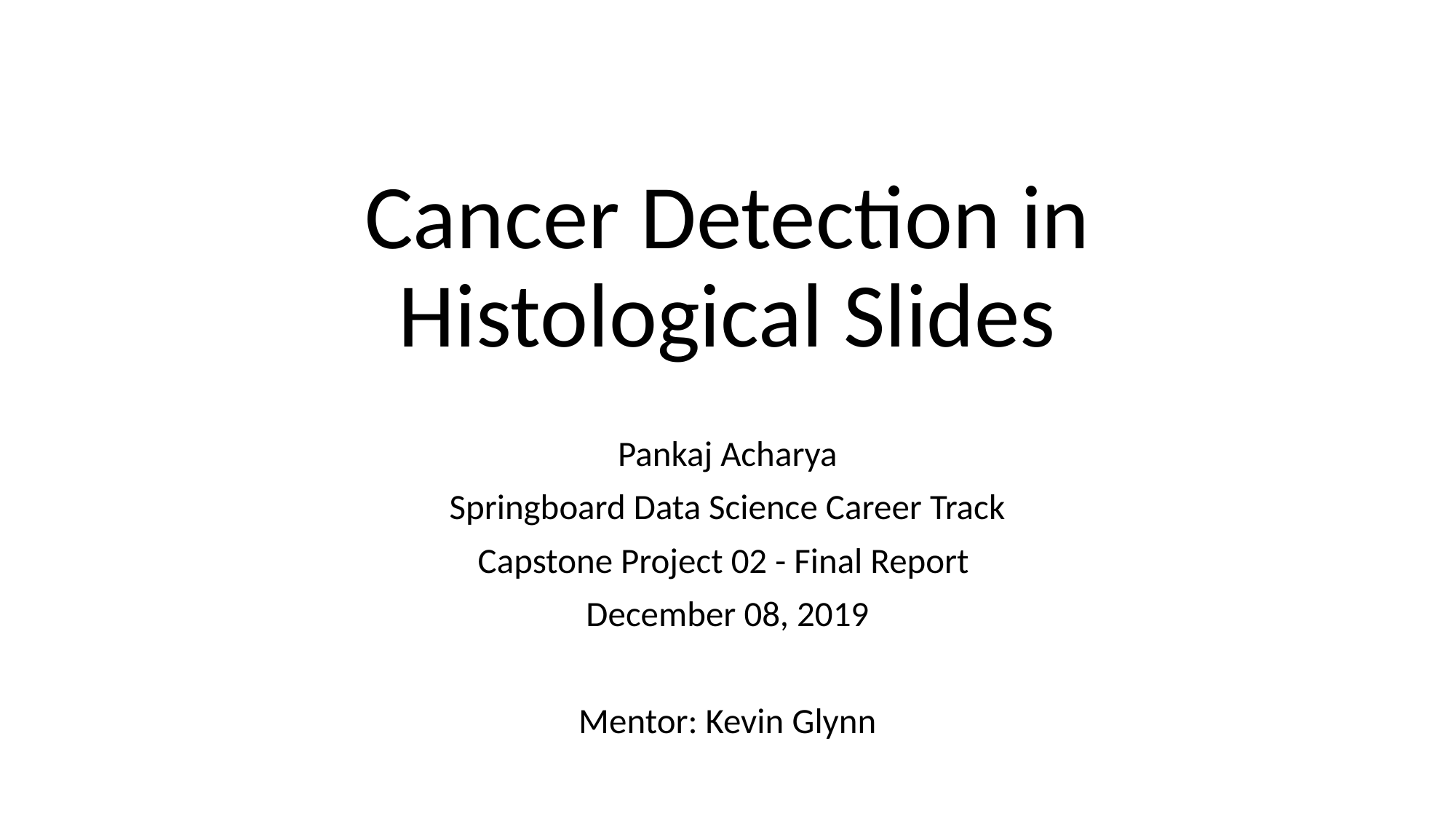

# Cancer Detection in Histological Slides
Pankaj Acharya
Springboard Data Science Career Track
Capstone Project 02 - Final Report
December 08, 2019

Mentor: Kevin Glynn